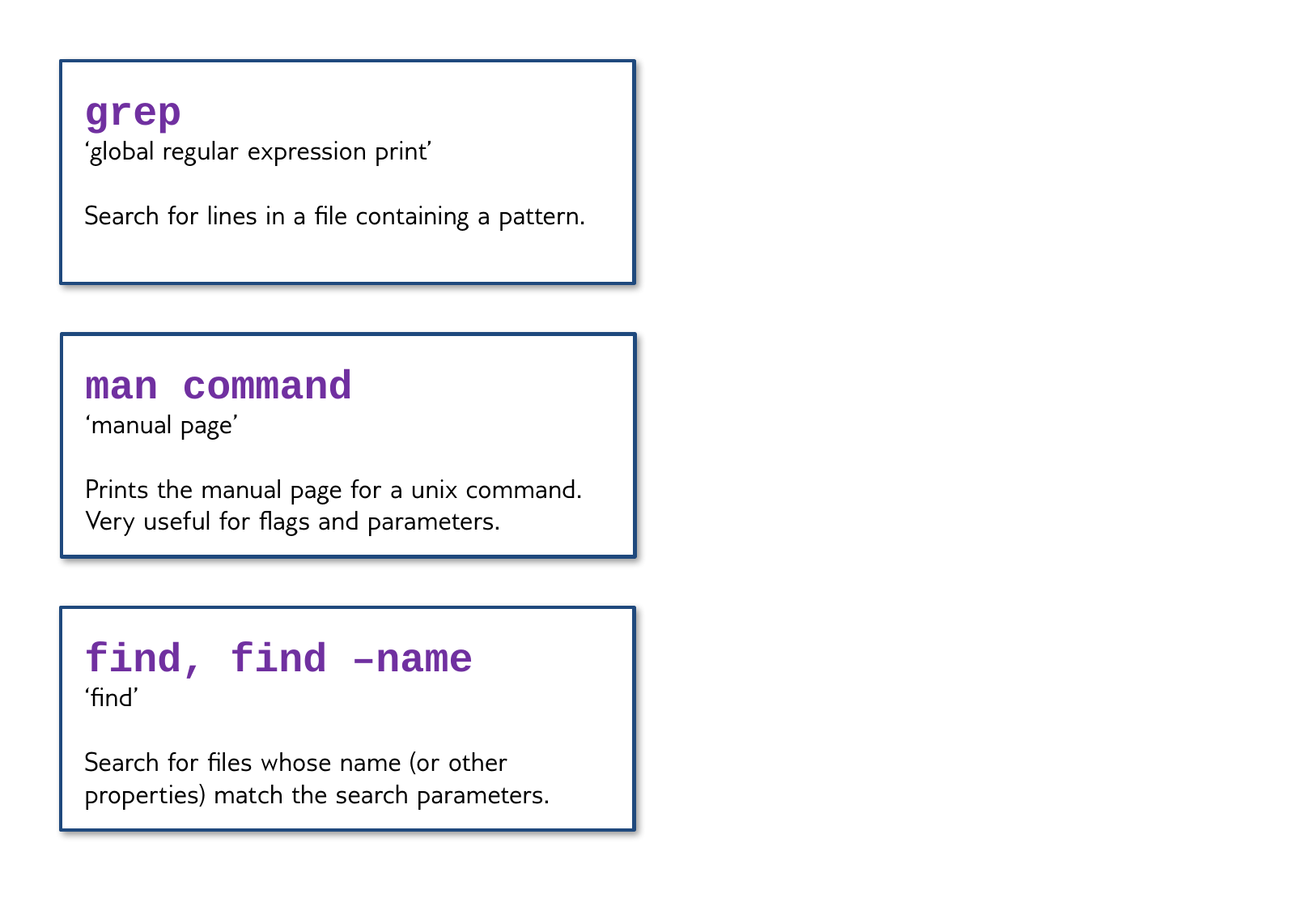

grep
‘global regular expression print’

Search for lines in a file containing a pattern.
man command
‘manual page’

Prints the manual page for a unix command. Very useful for flags and parameters.
find, find –name
‘find’

Search for files whose name (or other properties) match the search parameters.